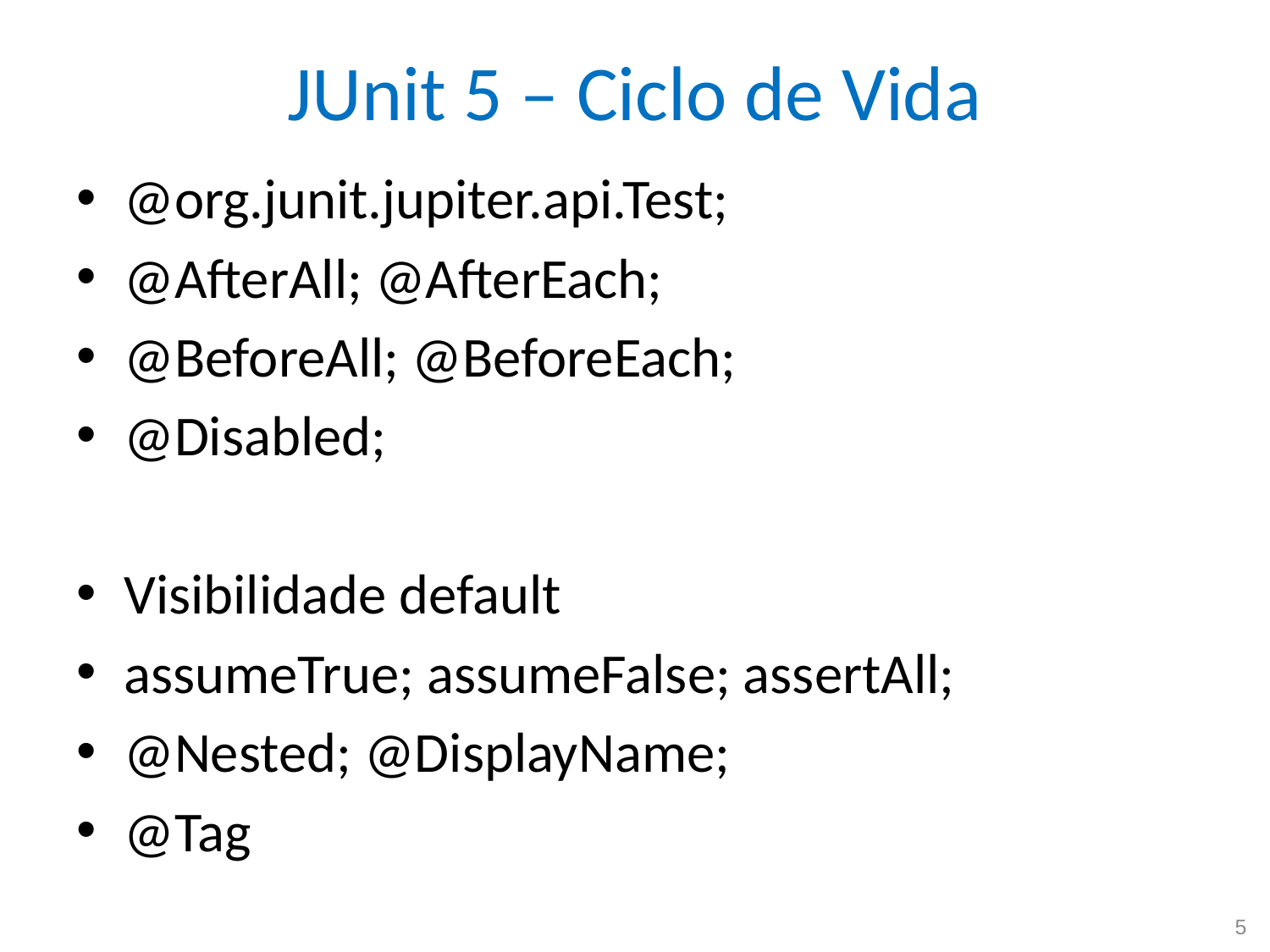

# JUnit 5 – Ciclo de Vida
@org.junit.jupiter.api.Test;
@AfterAll; @AfterEach;
@BeforeAll; @BeforeEach;
@Disabled;

Visibilidade default
assumeTrue; assumeFalse; assertAll;
@Nested; @DisplayName;
@Tag

5